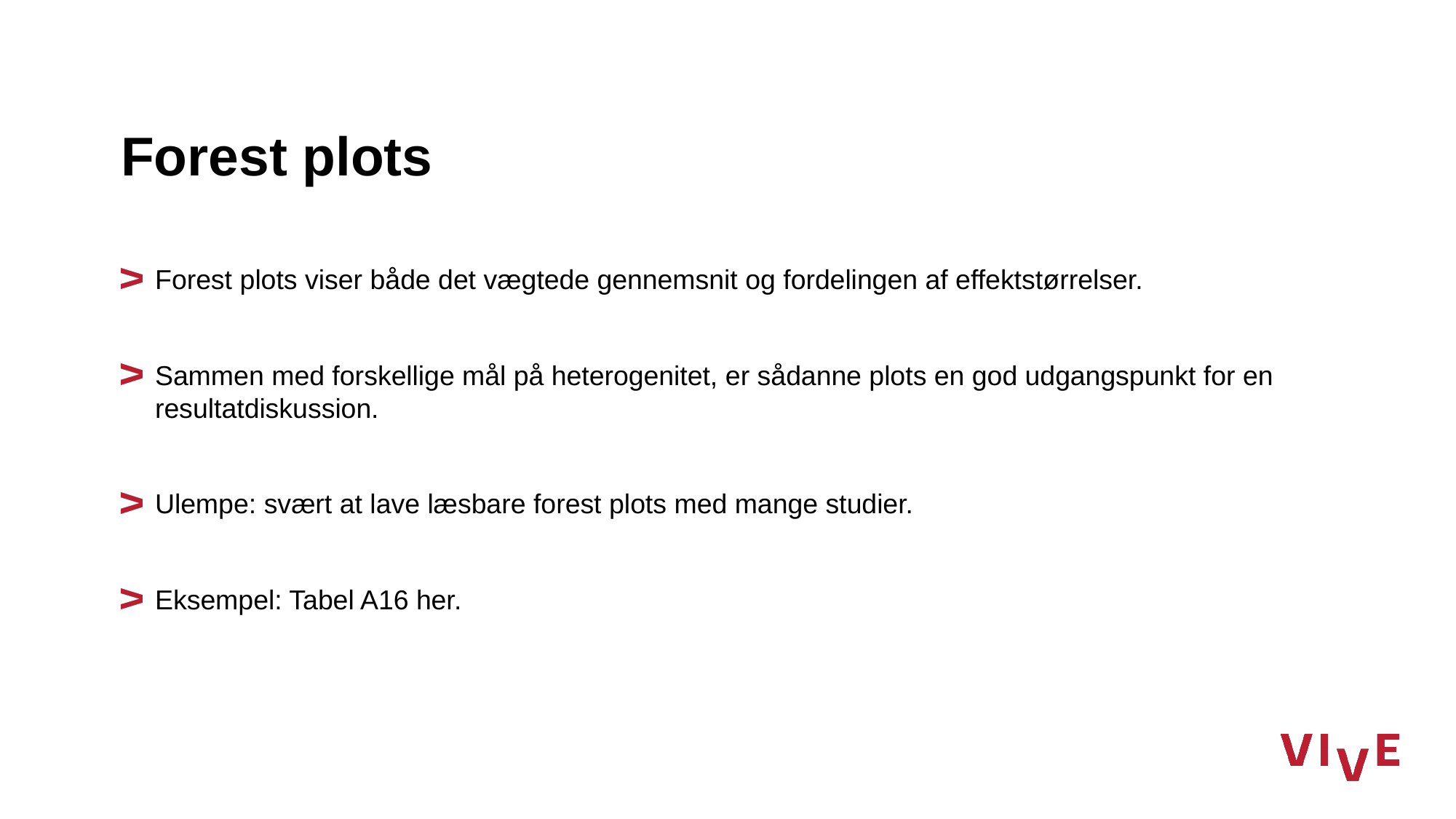

# Forest plots
Forest plots viser både det vægtede gennemsnit og fordelingen af effektstørrelser.

Sammen med forskellige mål på heterogenitet, er sådanne plots en god udgangspunkt for en resultatdiskussion.

Ulempe: svært at lave læsbare forest plots med mange studier.

Eksempel: Tabel A16 her.